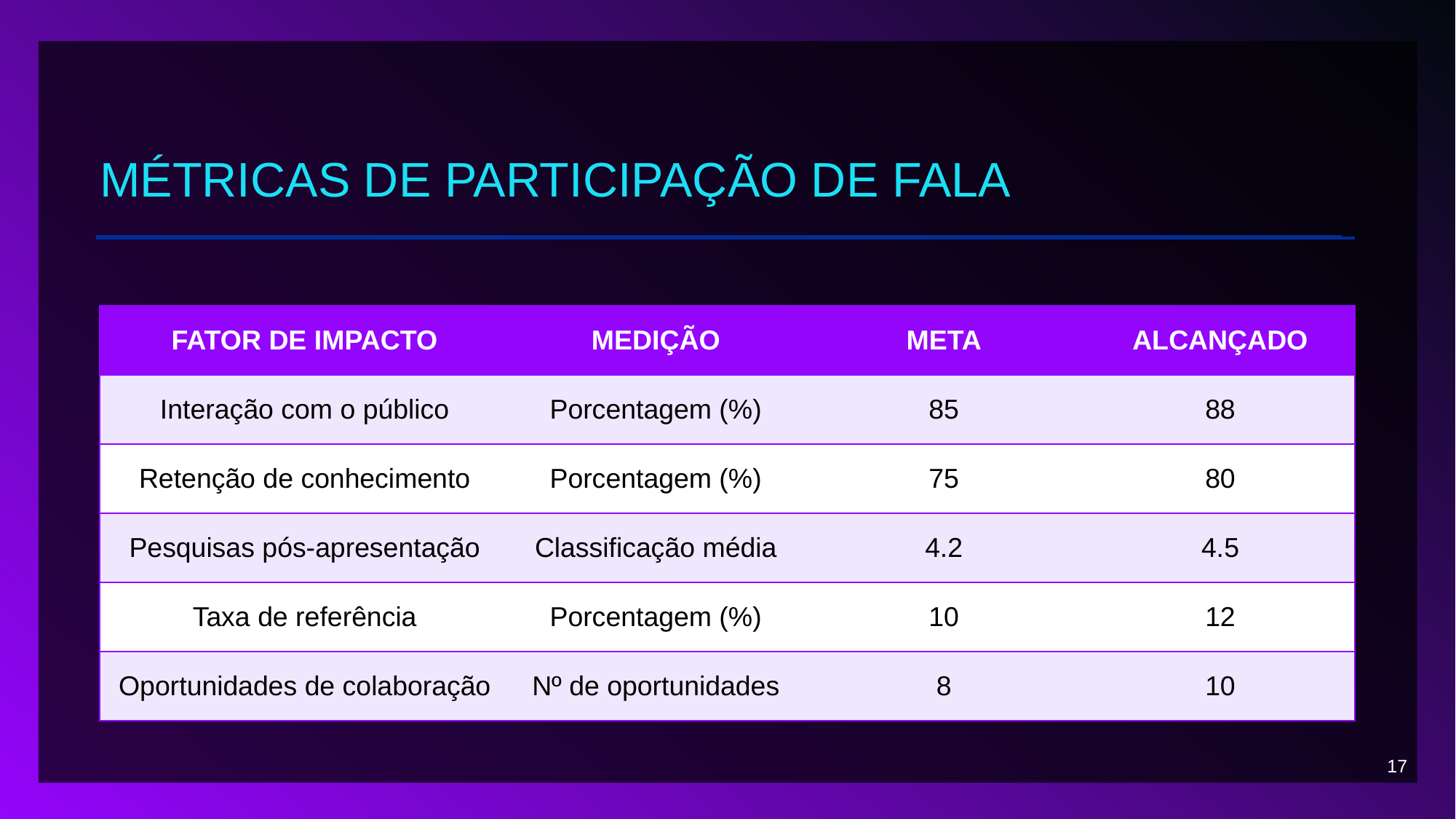

# MÉTRICAS DE PARTICIPAÇÃO DE FALA
| FATOR DE IMPACTO | MEDIÇÃO | META | ALCANÇADO |
| --- | --- | --- | --- |
| Interação com o público | Porcentagem (%) | 85 | 88 |
| Retenção de conhecimento | Porcentagem (%) | 75 | 80 |
| Pesquisas pós-apresentação | Classificação média | 4.2 | 4.5 |
| Taxa de referência | Porcentagem (%) | 10 | 12 |
| Oportunidades de colaboração | Nº de oportunidades | 8 | 10 |
17